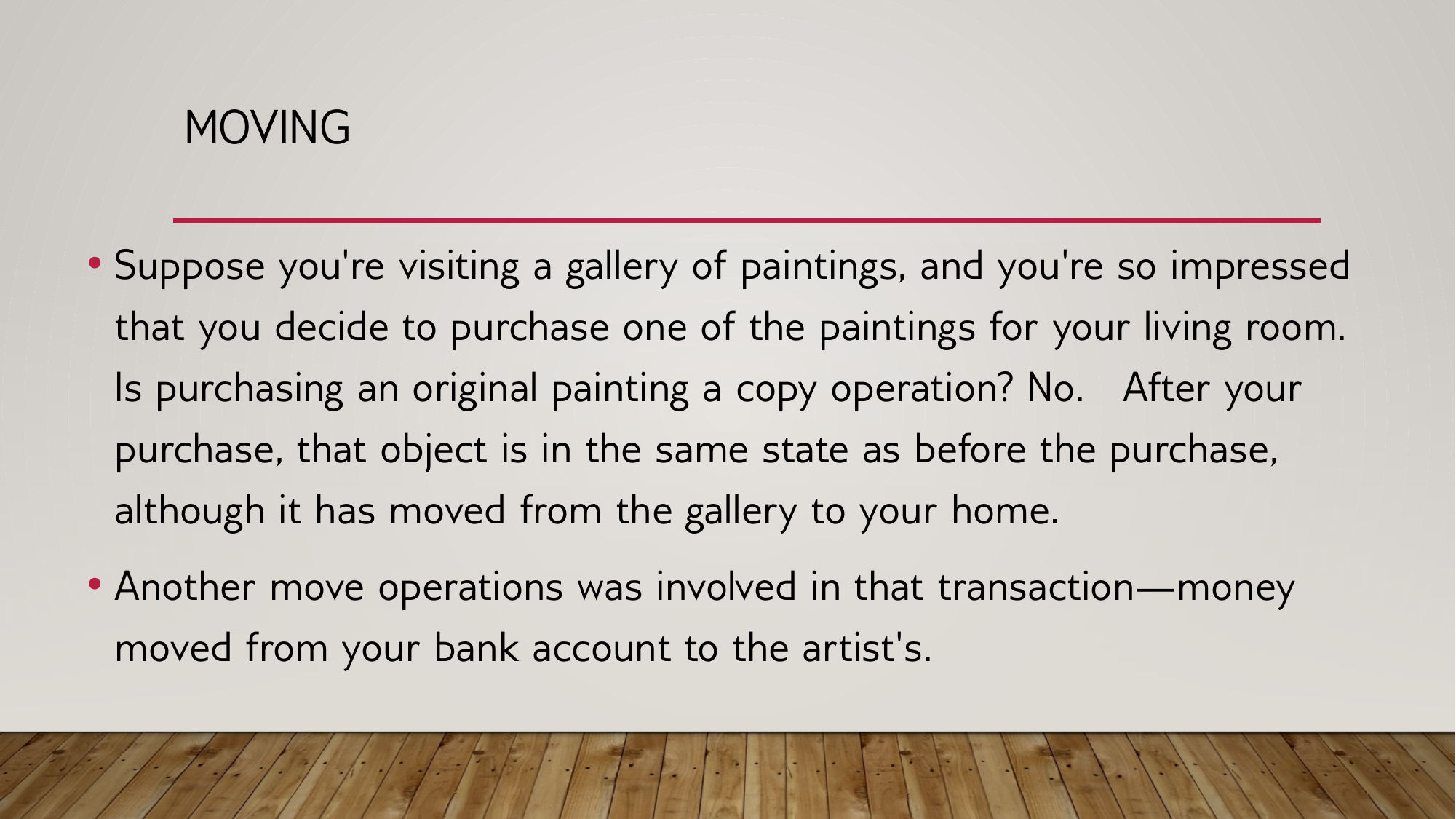

# Moving
Suppose you're visiting a gallery of paintings, and you're so impressed that you decide to purchase one of the paintings for your living room. Is purchasing an original painting a copy operation? No.   After your purchase, that object is in the same state as before the purchase, although it has moved from the gallery to your home.
Another move operations was involved in that transaction—money moved from your bank account to the artist's.